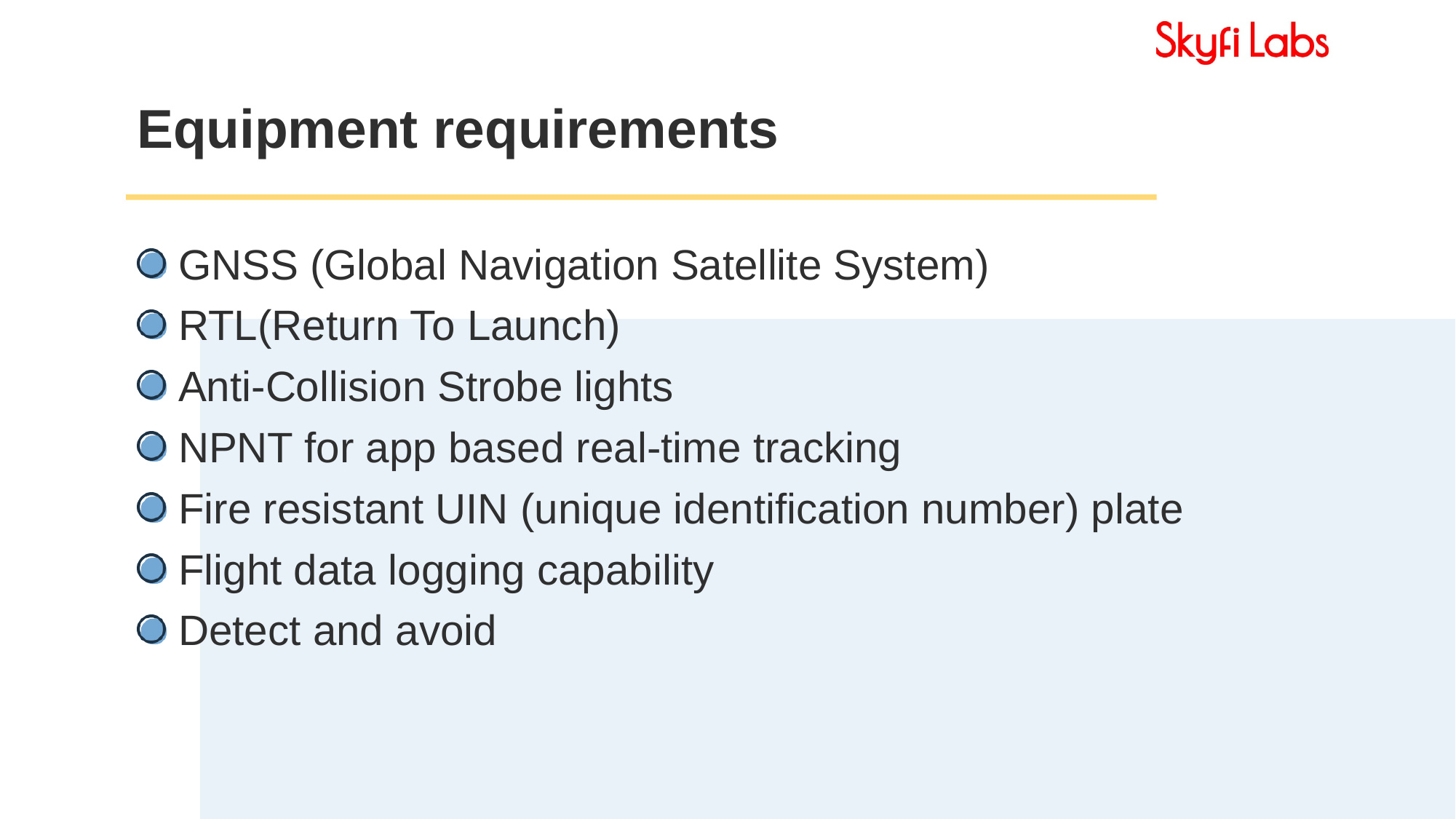

# Equipment requirements
 GNSS (Global Navigation Satellite System)
 RTL(Return To Launch)
 Anti-Collision Strobe lights
 NPNT for app based real-time tracking
 Fire resistant UIN (unique identification number) plate
 Flight data logging capability
 Detect and avoid